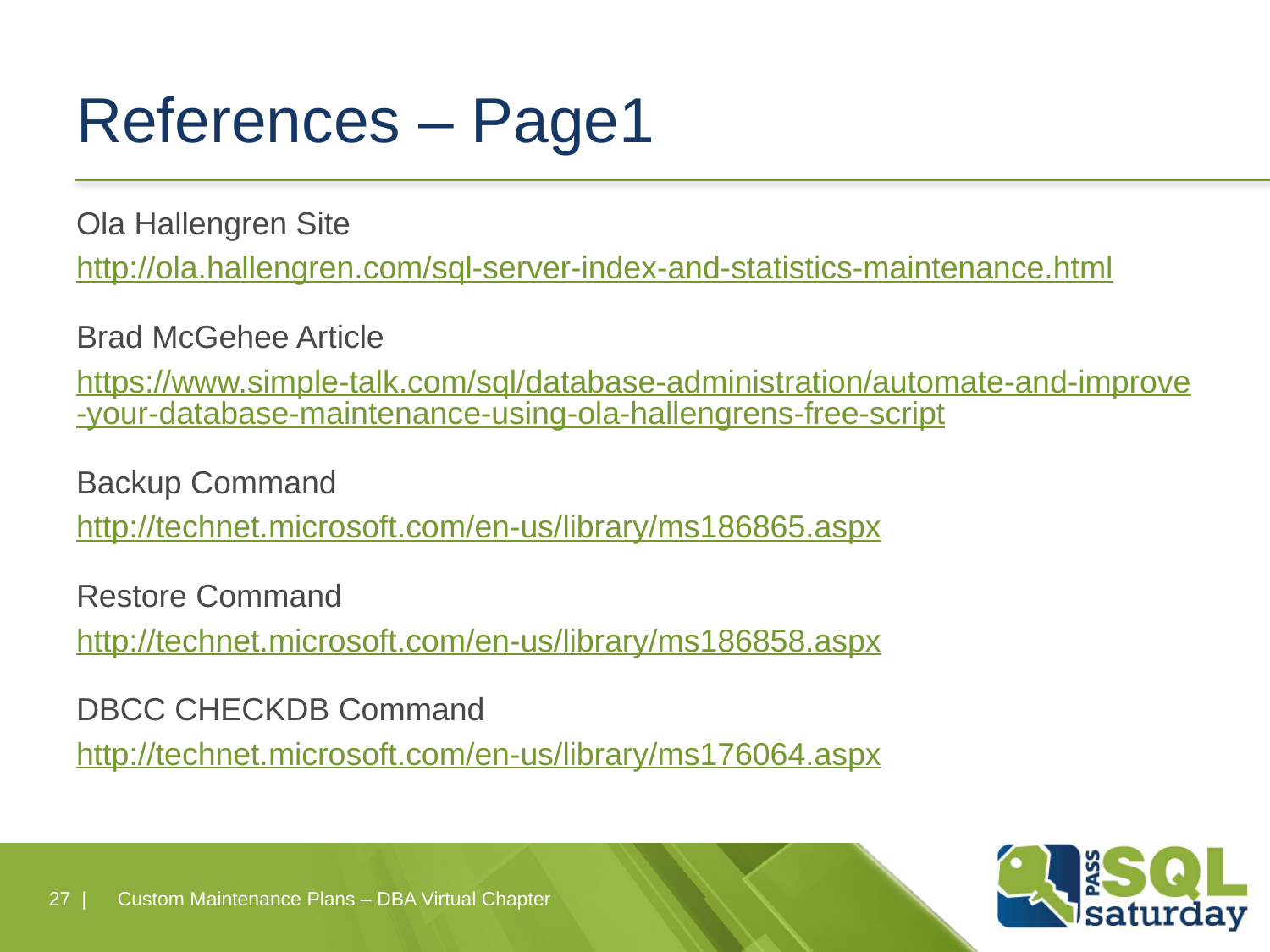

# References – Page1
Ola Hallengren Site
http://ola.hallengren.com/sql-server-index-and-statistics-maintenance.html

Brad McGehee Article
https://www.simple-talk.com/sql/database-administration/automate-and-improve-your-database-maintenance-using-ola-hallengrens-free-script

Backup Command
http://technet.microsoft.com/en-us/library/ms186865.aspx

Restore Command
http://technet.microsoft.com/en-us/library/ms186858.aspx

DBCC CHECKDB Command
http://technet.microsoft.com/en-us/library/ms176064.aspx

27  |
Custom Maintenance Plans – DBA Virtual Chapter